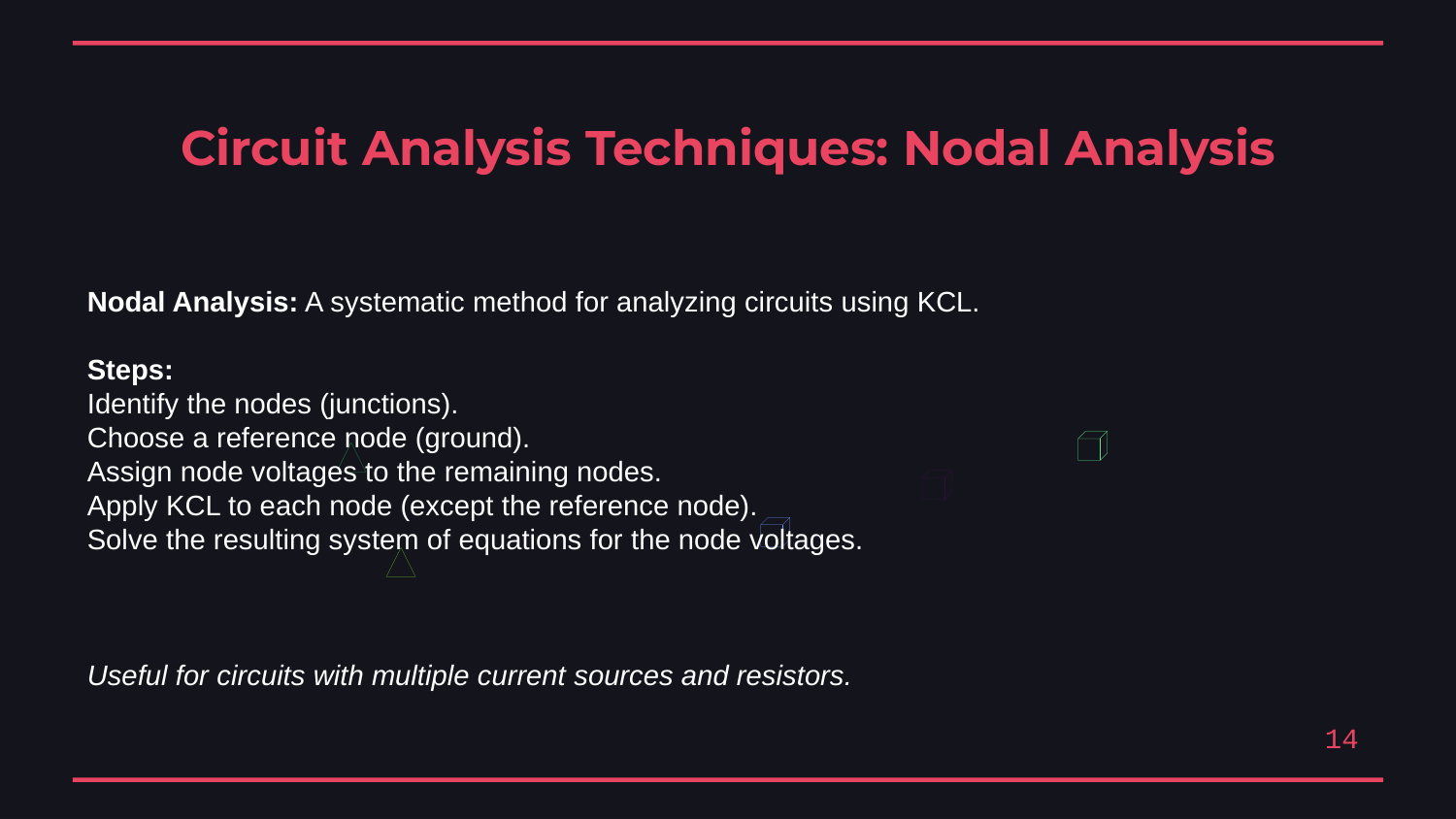

Circuit Analysis Techniques: Nodal Analysis
Nodal Analysis: A systematic method for analyzing circuits using KCL.

Steps:
Identify the nodes (junctions).
Choose a reference node (ground).
Assign node voltages to the remaining nodes.
Apply KCL to each node (except the reference node).
Solve the resulting system of equations for the node voltages.

Useful for circuits with multiple current sources and resistors.

14